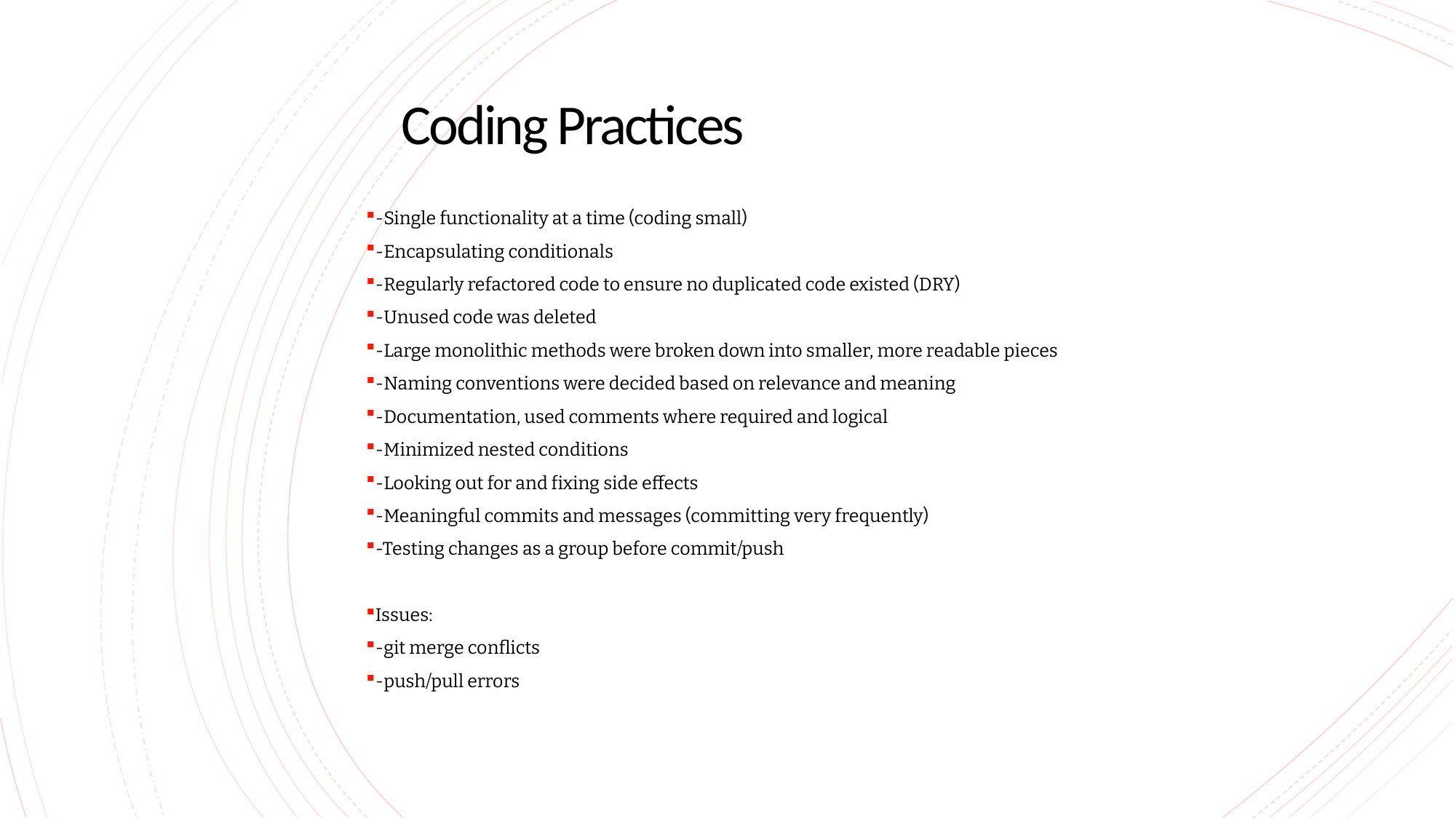

# Coding Practices
-Single functionality at a time (coding small)
-Encapsulating conditionals
-Regularly refactored code to ensure no duplicated code existed (DRY)
-Unused code was deleted
-Large monolithic methods were broken down into smaller, more readable pieces
-Naming conventions were decided based on relevance and meaning
-Documentation, used comments where required and logical
-Minimized nested conditions
-Looking out for and fixing side effects
-Meaningful commits and messages (committing very frequently)
-Testing changes as a group before commit/push

Issues:
-git merge conflicts
-push/pull errors